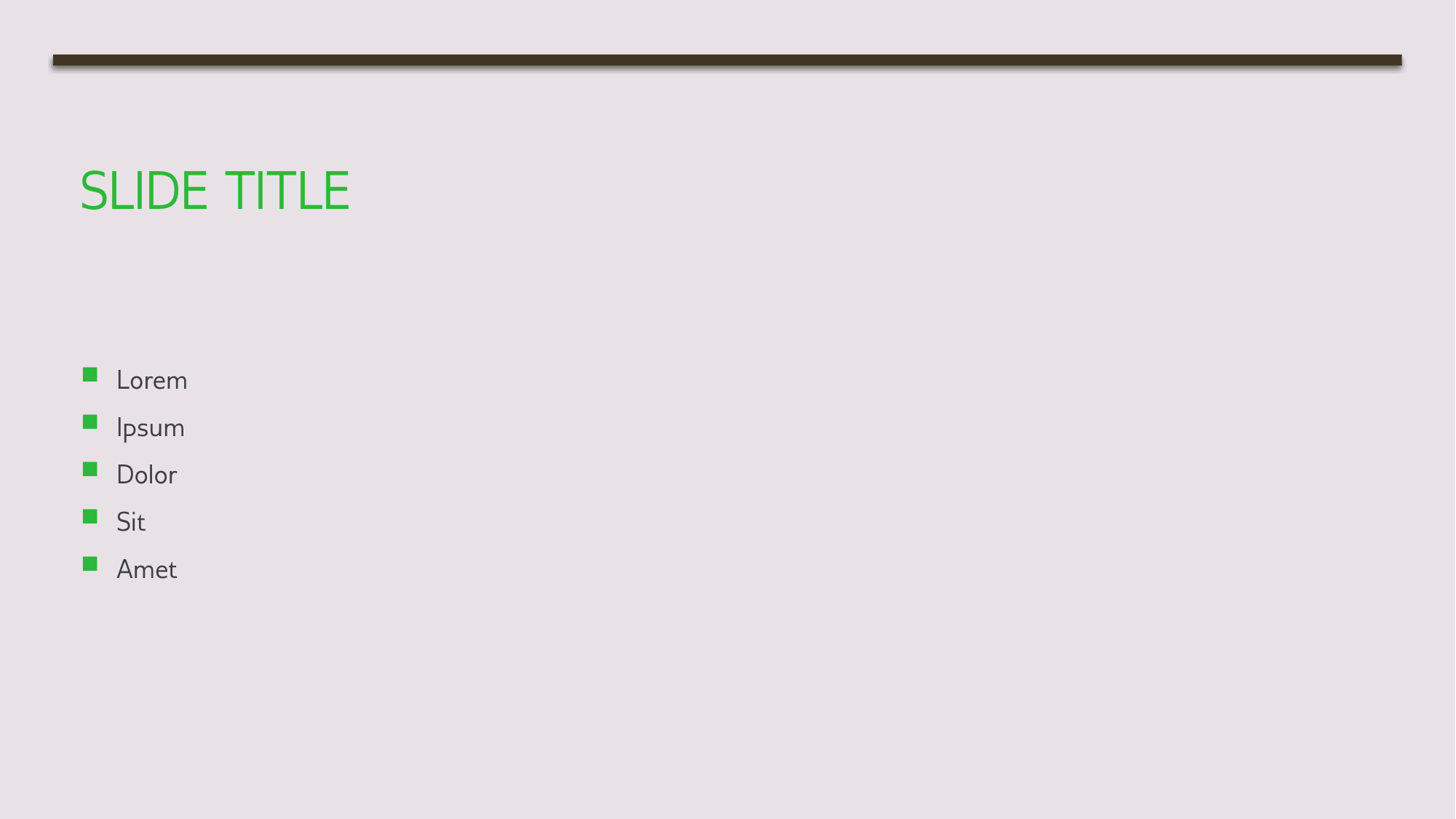

# Slide title
Lorem
Ipsum
Dolor
Sit
Amet